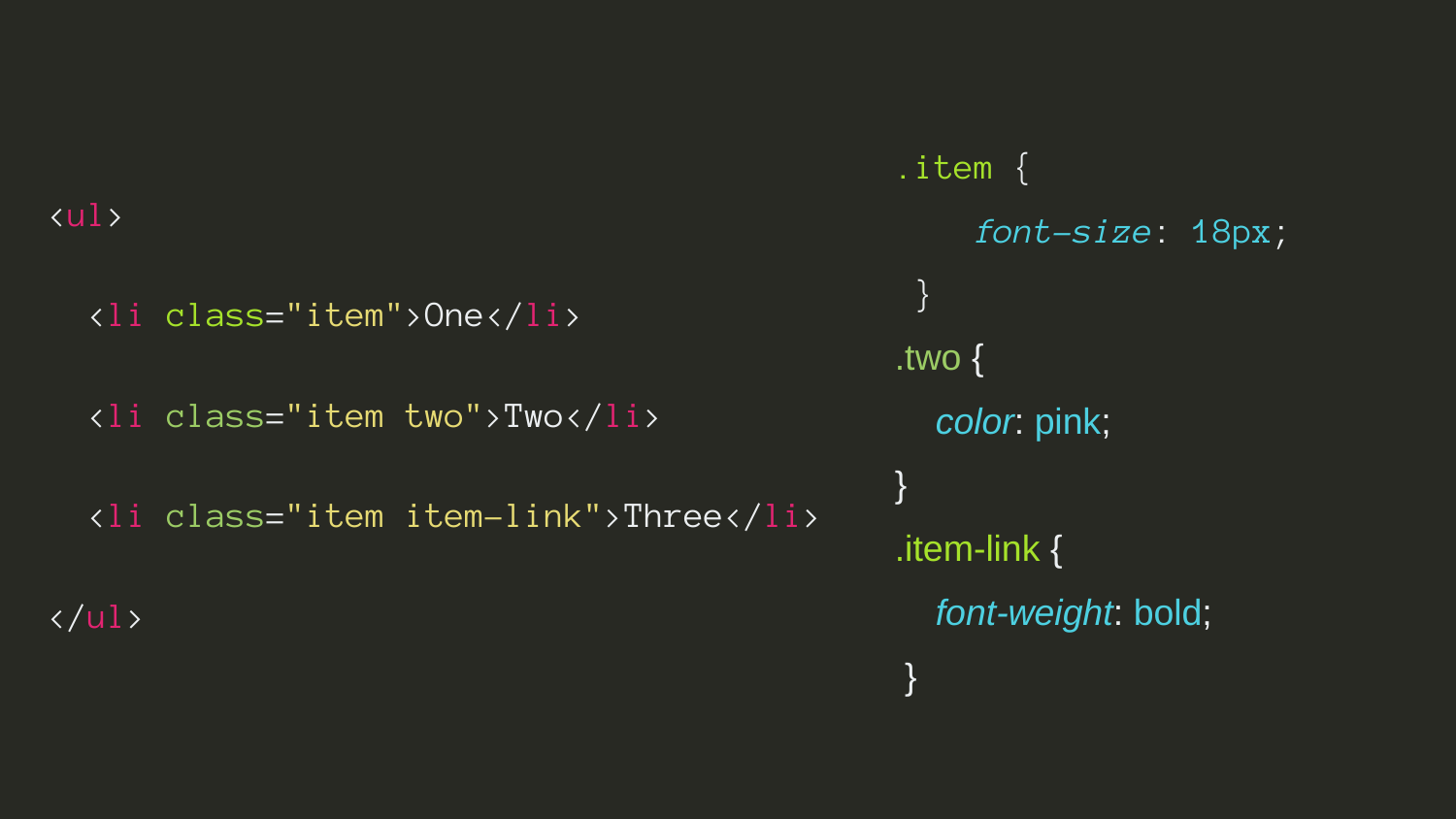

.item {
    font-size: 18px;
 }
.two {
    color: pink;
}
.item-link {
    font-weight: bold;
 }
<ul>
  <li class="item">One</li>
  <li class="item two">Two</li>
  <li class="item item-link">Three</li>
</ul>